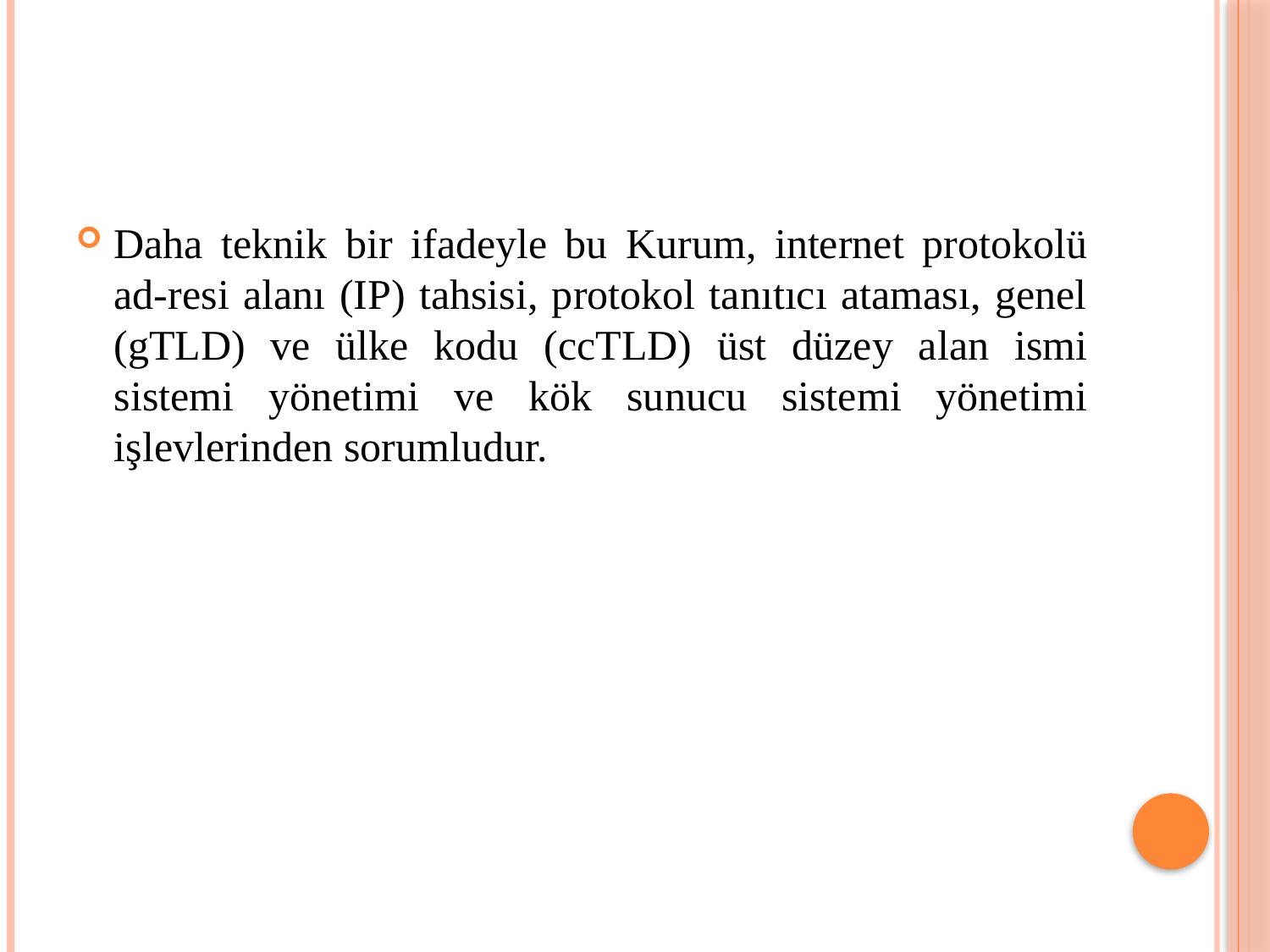

Daha teknik bir ifadeyle bu Kurum, internet protokolü ad-resi alanı (IP) tahsisi, protokol tanıtıcı ataması, genel (gTLD) ve ülke kodu (ccTLD) üst düzey alan ismi sistemi yönetimi ve kök sunucu sistemi yönetimi işlevlerinden sorumludur.